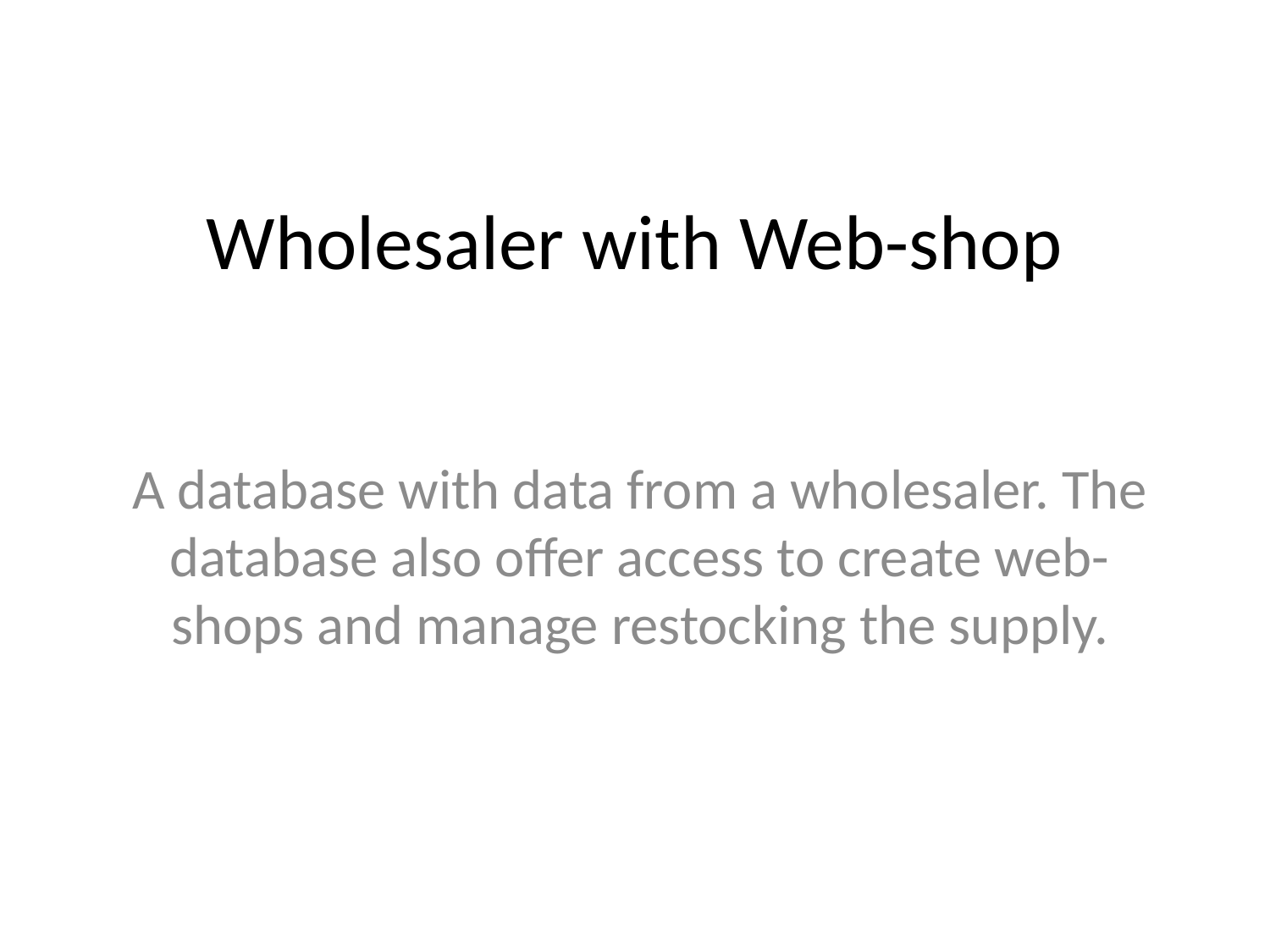

# Wholesaler with Web-shop
A database with data from a wholesaler. The database also offer access to create web-shops and manage restocking the supply.